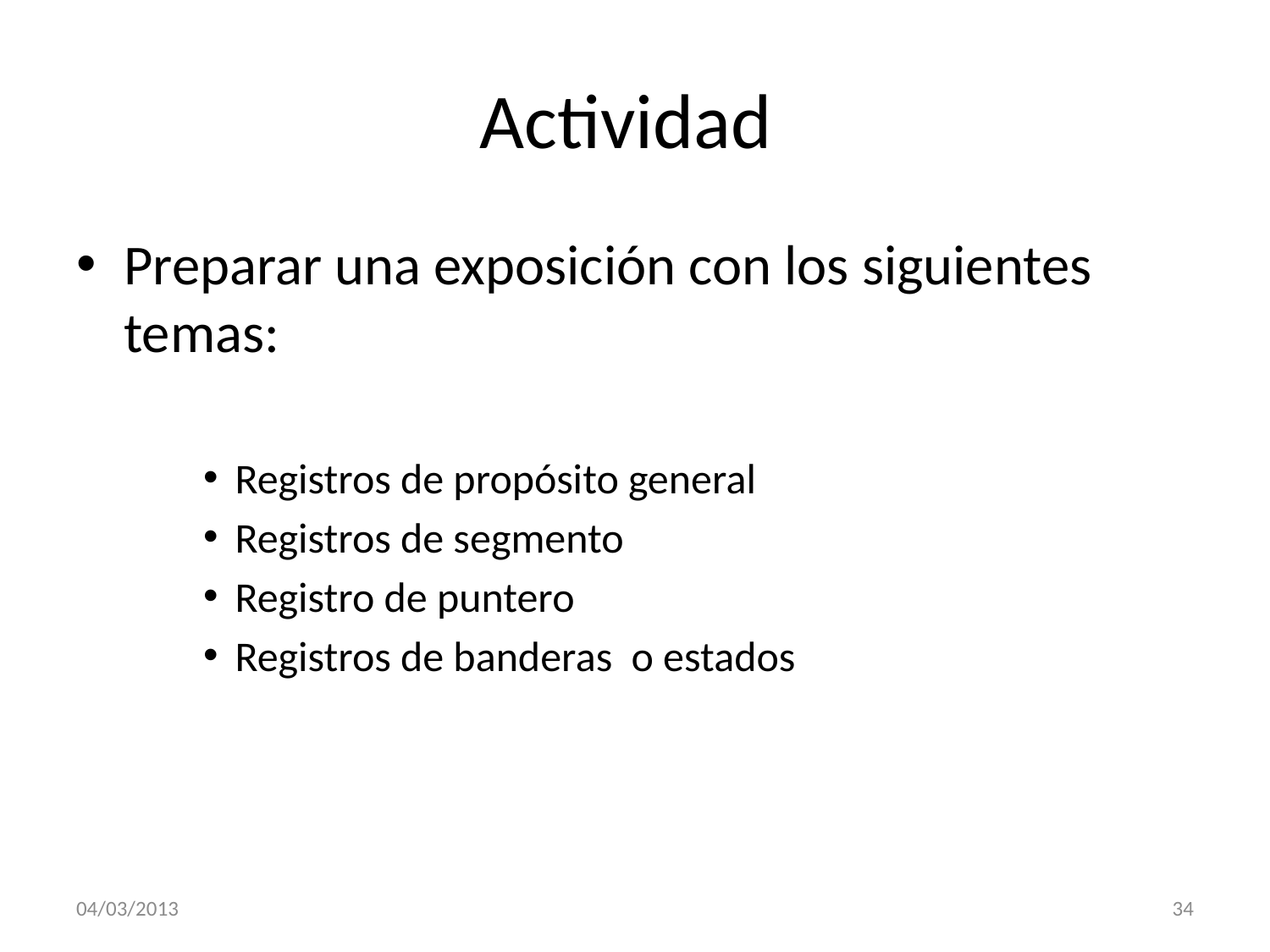

# Actividad
Preparar una exposición con los siguientes temas:

Registros de propósito general
Registros de segmento
Registro de puntero
Registros de banderas  o estados
04/03/2013
34